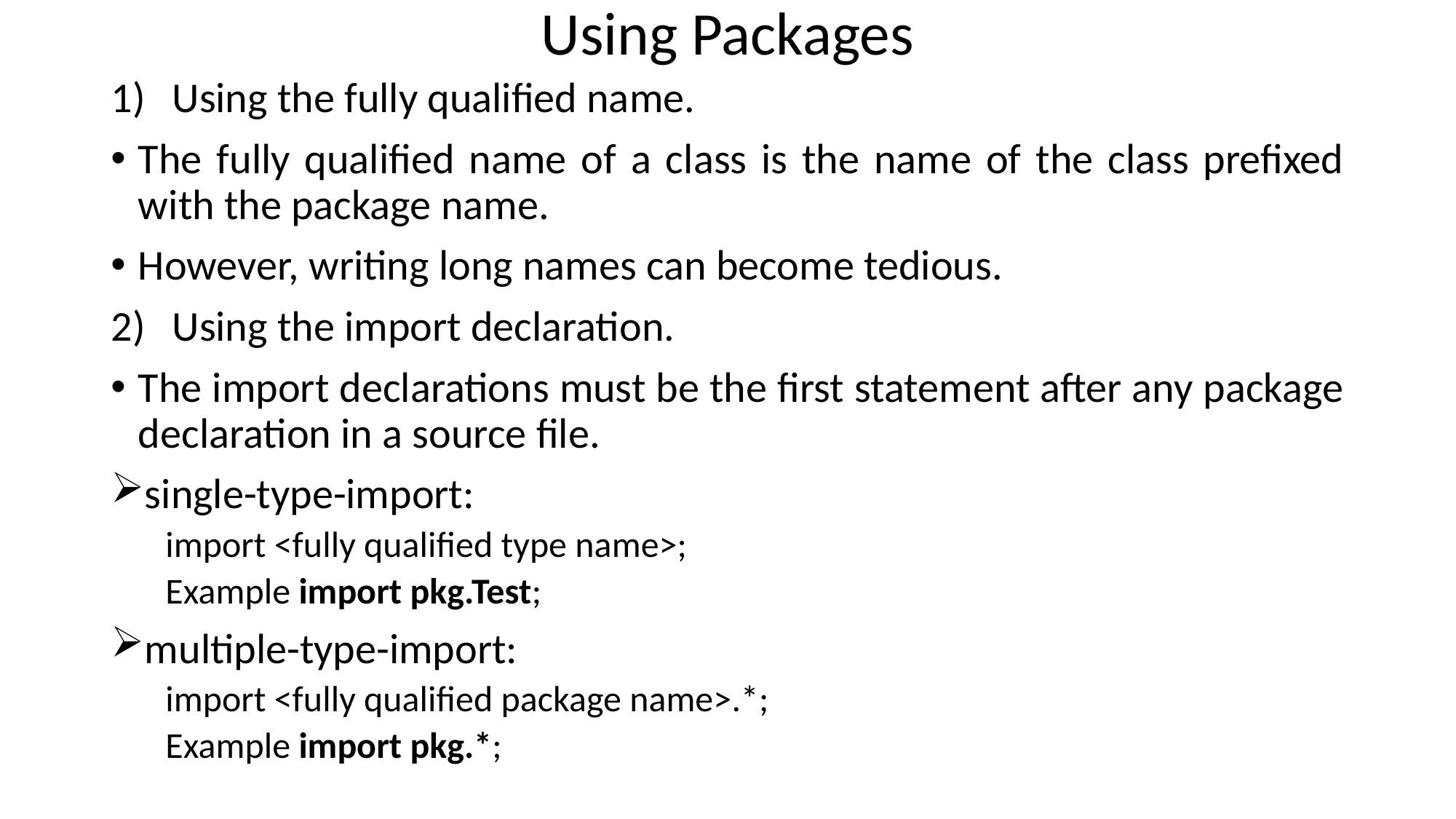

# Using Packages
Using the fully qualified name.
The fully qualified name of a class is the name of the class prefixed with the package name.
However, writing long names can become tedious.
Using the import declaration.
The import declarations must be the first statement after any package declaration in a source file.
single-type-import:
import <fully qualified type name>;
Example import pkg.Test;
multiple-type-import:
import <fully qualified package name>.*;
Example import pkg.*;